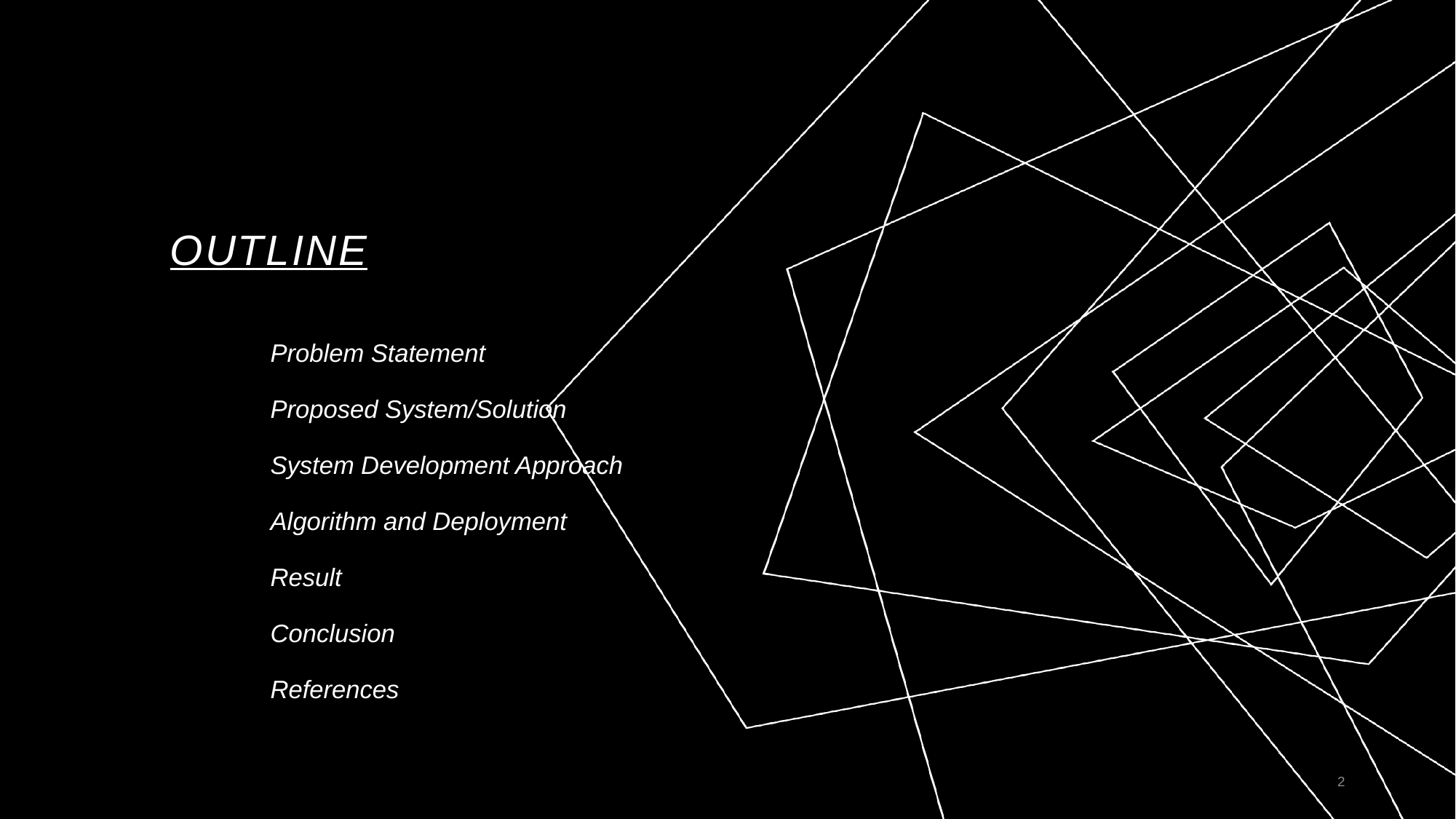

# OUTLINE:
 	Problem Statement
          	Proposed System/Solution
          	System Development Approach
          	Algorithm and Deployment
          	Result
          	Conclusion
          	References
2